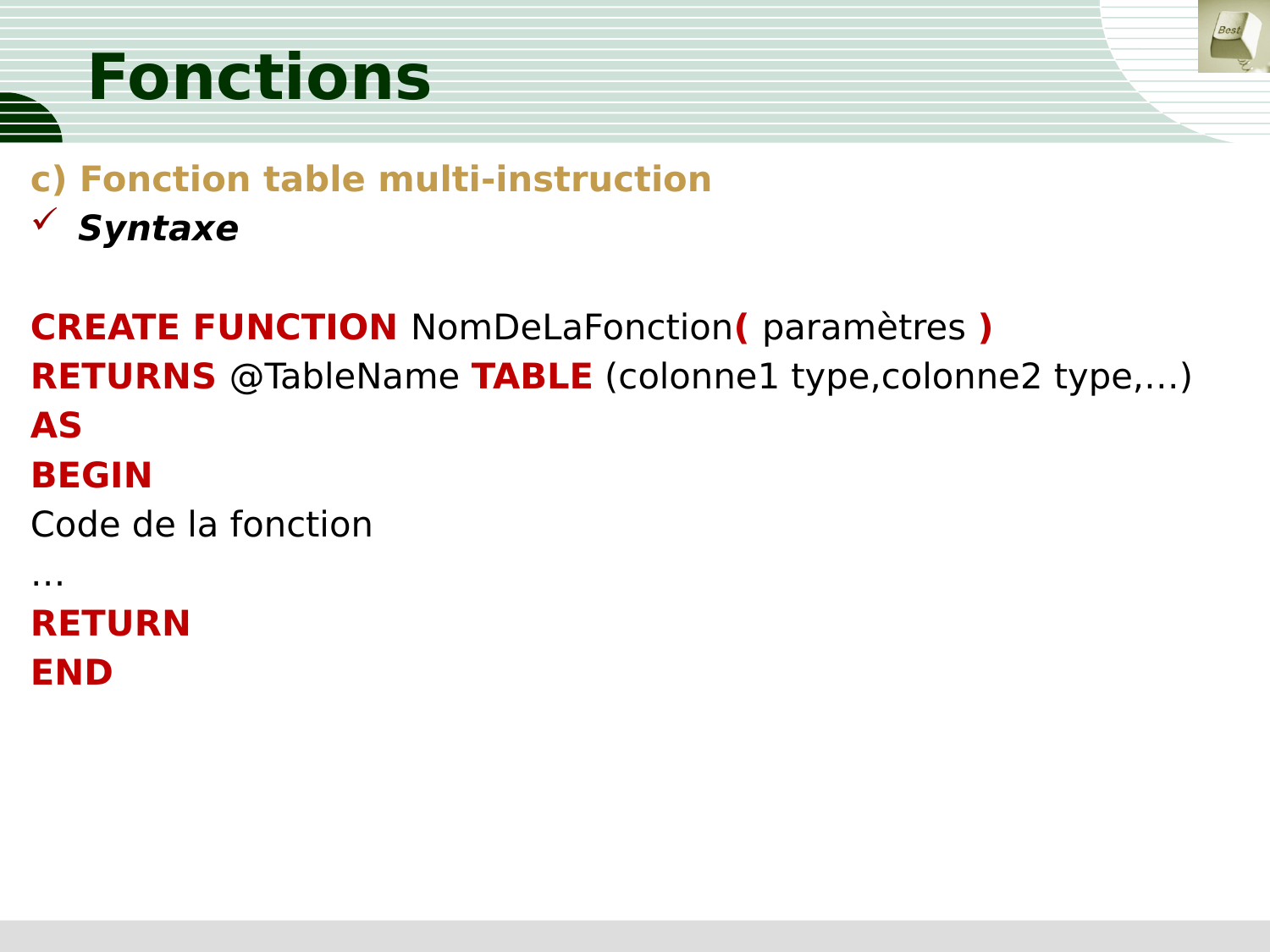

# Fonctions
c) Fonction table multi-instruction
Syntaxe

CREATE FUNCTION NomDeLaFonction( paramètres )
RETURNS @TableName TABLE (colonne1 type,colonne2 type,…)
AS
BEGIN
Code de la fonction
…
RETURN
END